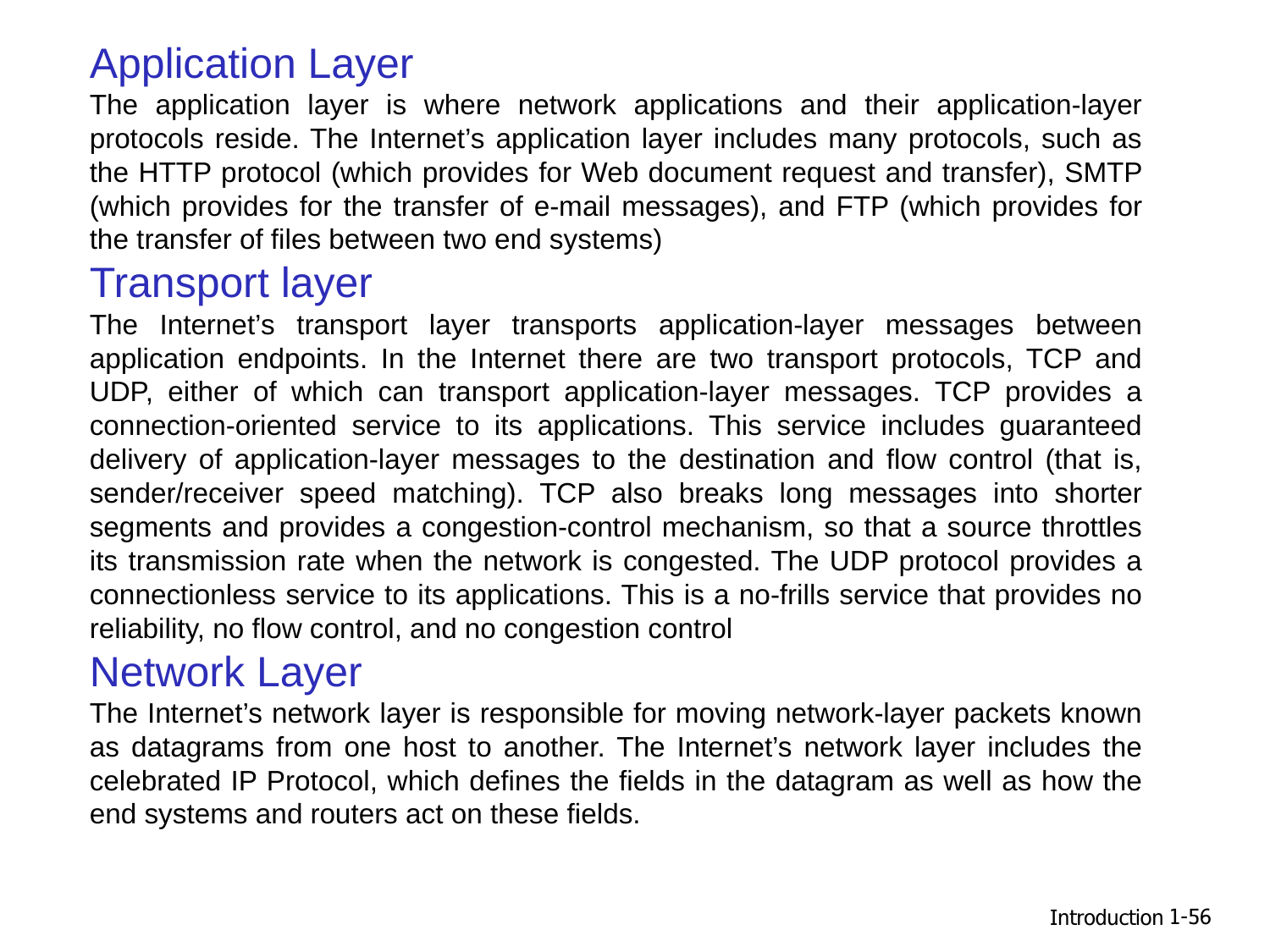

Application Layer
The application layer is where network applications and their application-layer protocols reside. The Internet’s application layer includes many protocols, such as the HTTP protocol (which provides for Web document request and transfer), SMTP (which provides for the transfer of e-mail messages), and FTP (which provides for the transfer of files between two end systems)
Transport layer
The Internet’s transport layer transports application-layer messages between application endpoints. In the Internet there are two transport protocols, TCP and UDP, either of which can transport application-layer messages. TCP provides a connection-oriented service to its applications. This service includes guaranteed delivery of application-layer messages to the destination and flow control (that is, sender/receiver speed matching). TCP also breaks long messages into shorter segments and provides a congestion-control mechanism, so that a source throttles its transmission rate when the network is congested. The UDP protocol provides a connectionless service to its applications. This is a no-frills service that provides no reliability, no flow control, and no congestion control
Network Layer
The Internet’s network layer is responsible for moving network-layer packets known as datagrams from one host to another. The Internet’s network layer includes the celebrated IP Protocol, which defines the fields in the datagram as well as how the end systems and routers act on these fields.

1-56
Introduction